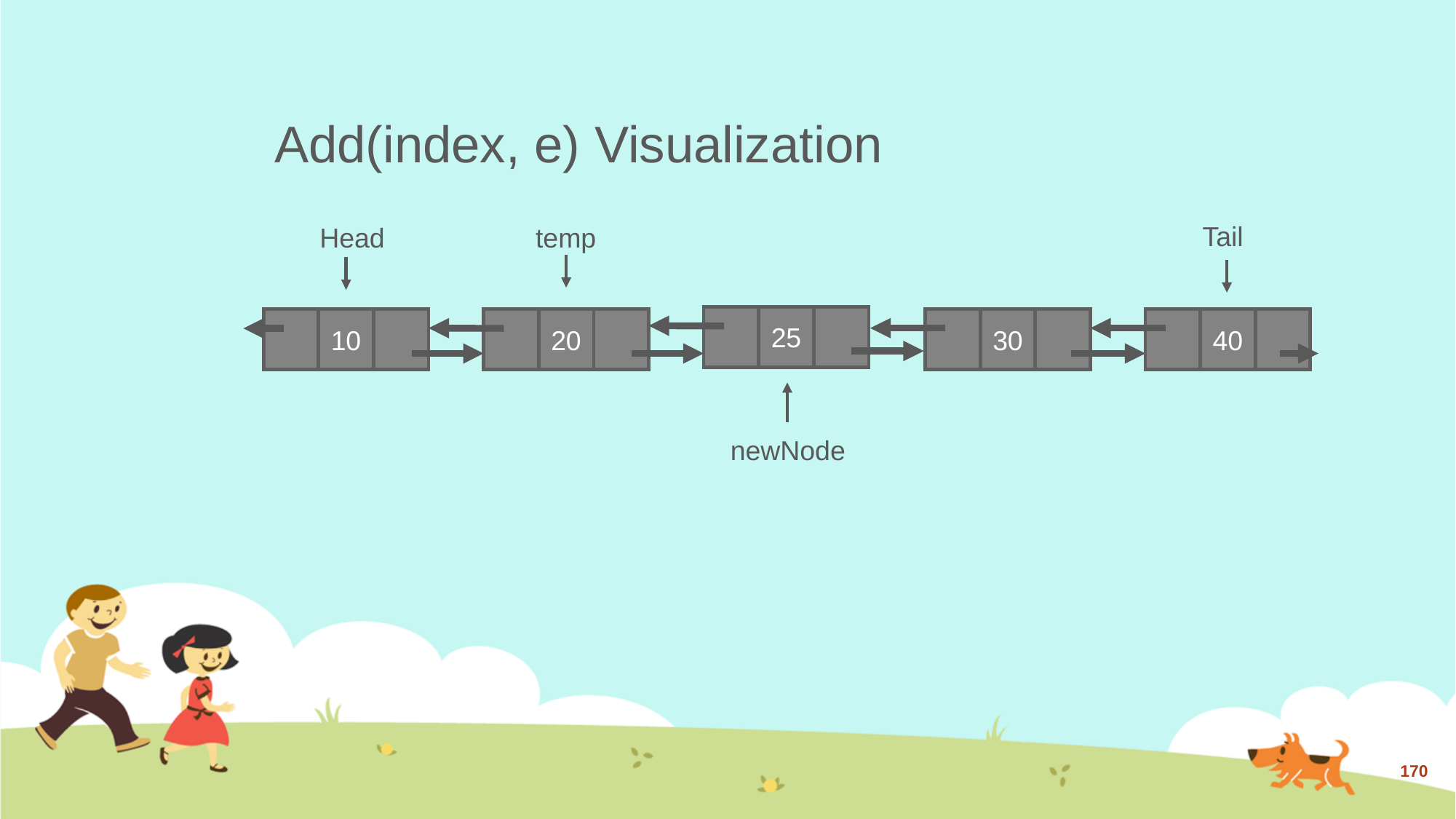

# Add(index, e) Visualization
Tail
Head
temp

25

40
10
30

20
newNode
170